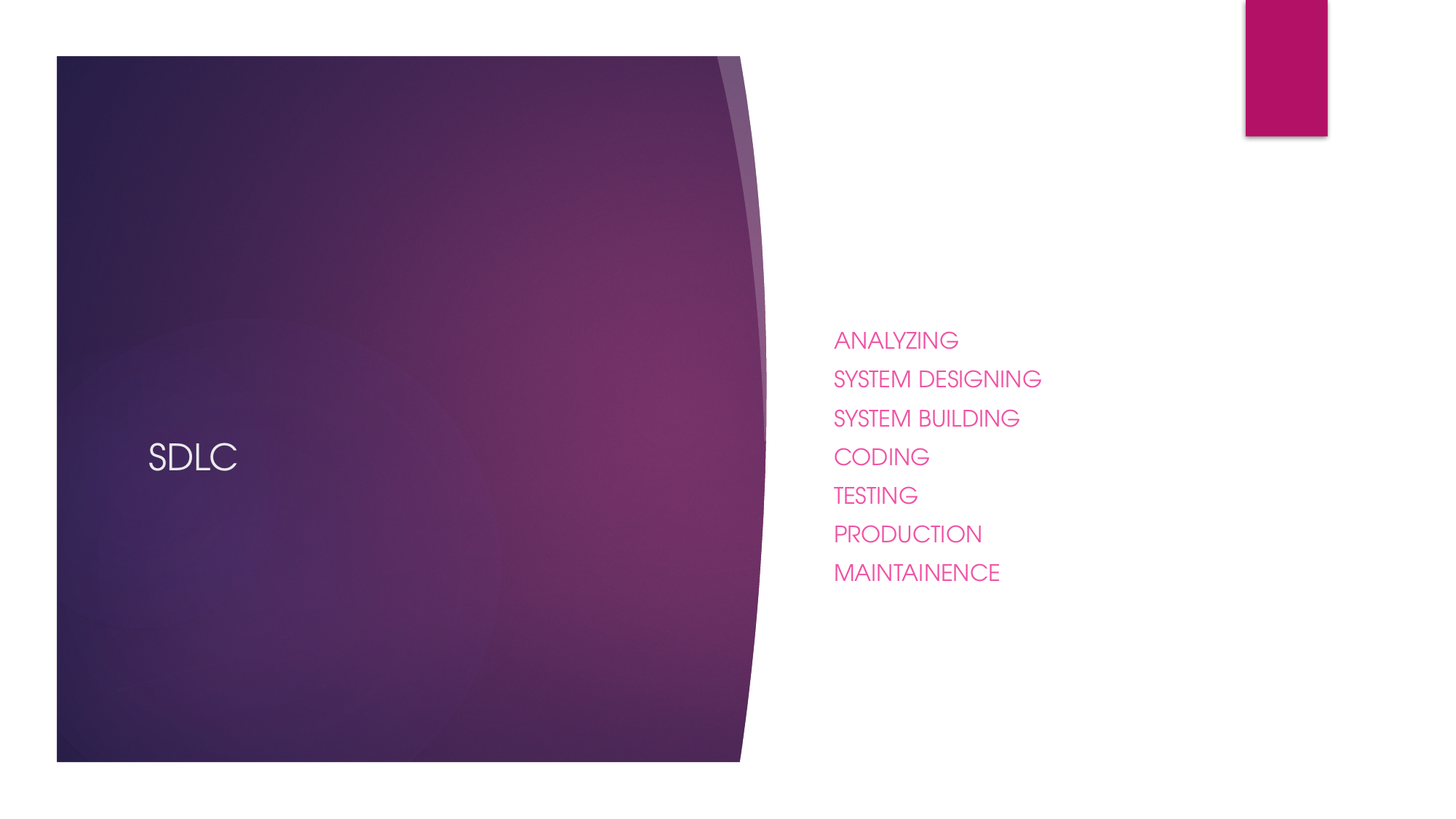

Analyzing
System Designing
System Building
Coding
Testing
Production
Maintainence
# SDLC